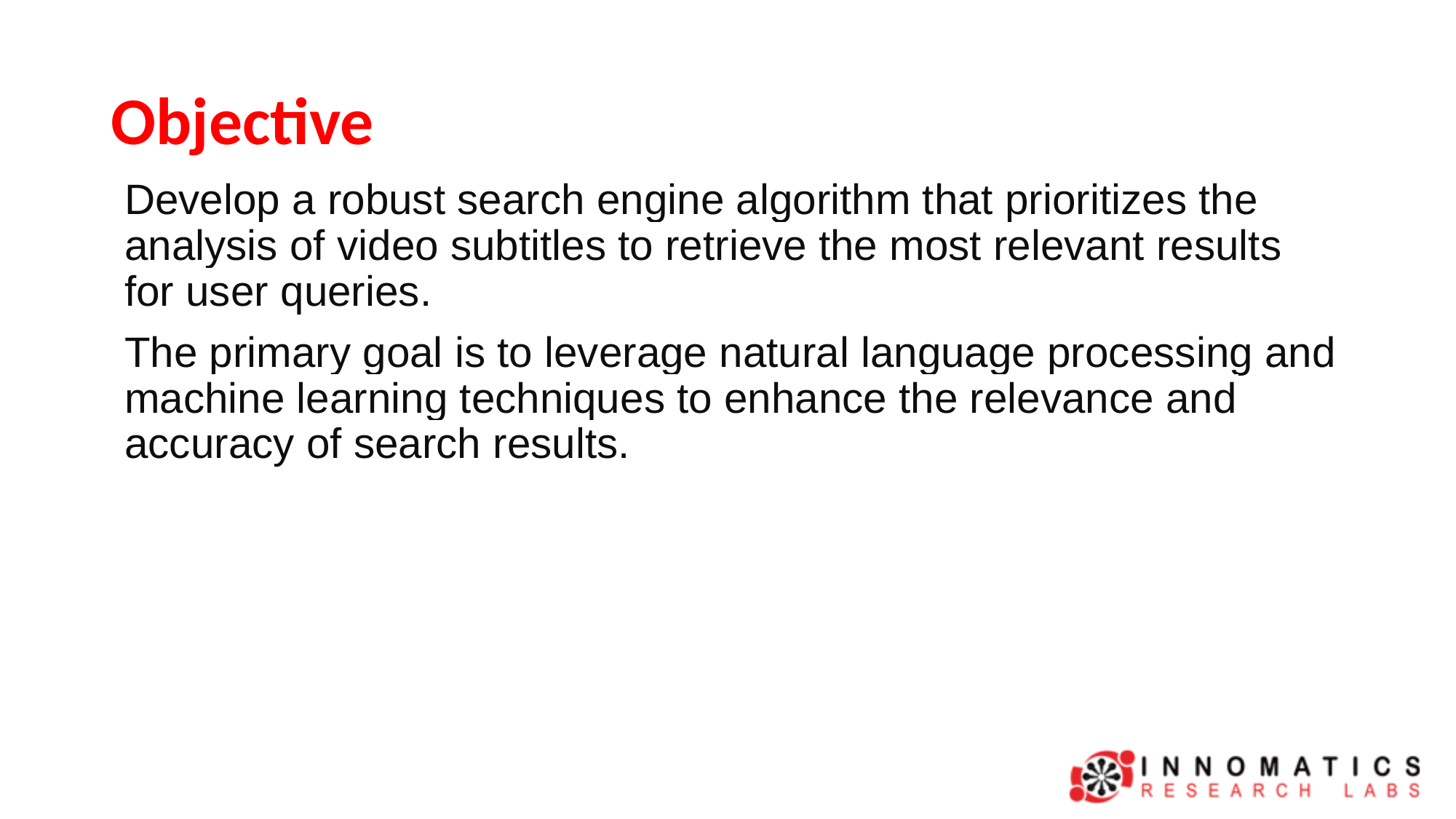

# Objective
Develop a robust search engine algorithm that prioritizes the analysis of video subtitles to retrieve the most relevant results for user queries.
The primary goal is to leverage natural language processing and machine learning techniques to enhance the relevance and accuracy of search results.